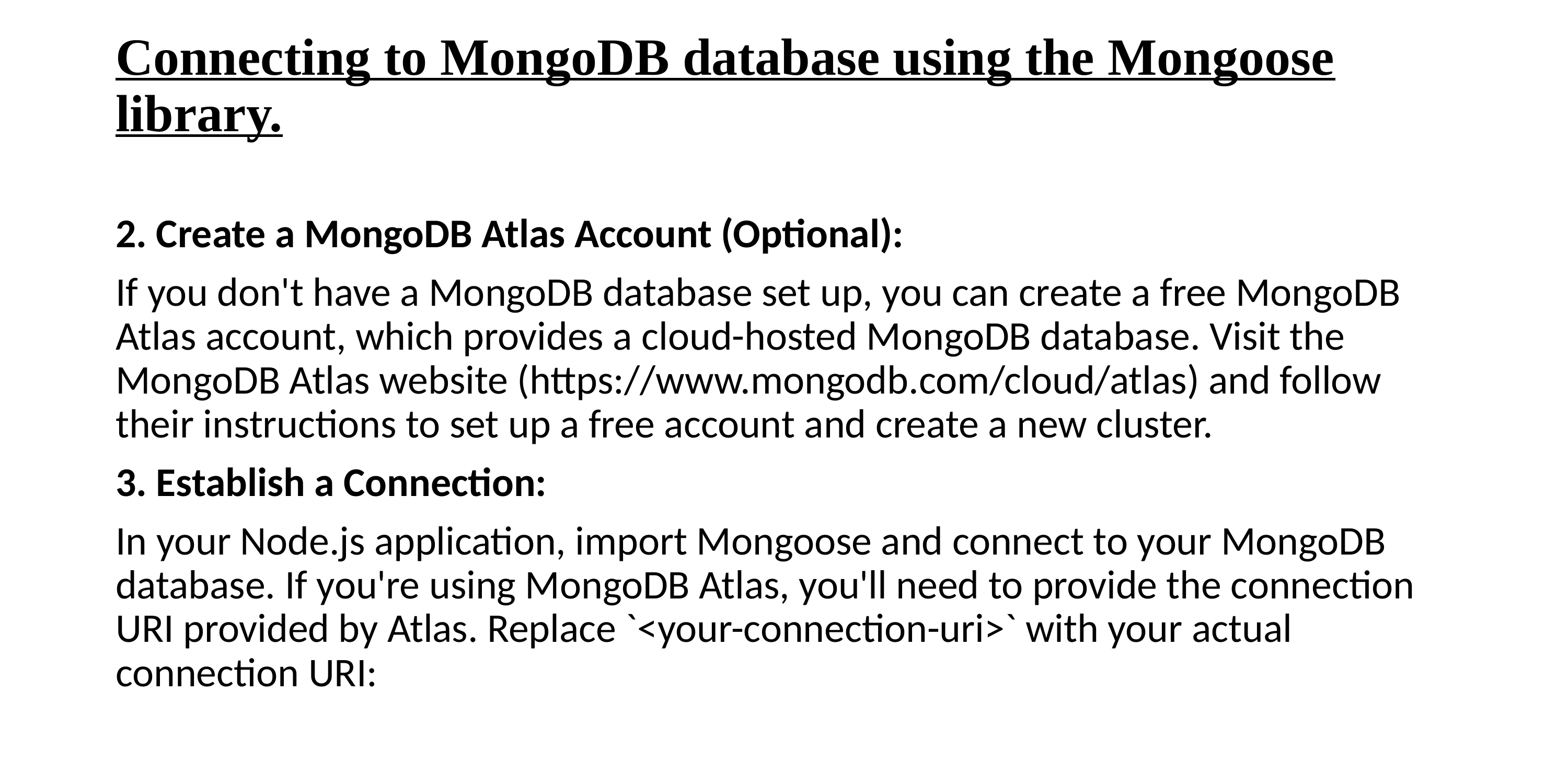

# Connecting to MongoDB database using the Mongoose library.
2. Create a MongoDB Atlas Account (Optional):
If you don't have a MongoDB database set up, you can create a free MongoDB Atlas account, which provides a cloud-hosted MongoDB database. Visit the MongoDB Atlas website (https://www.mongodb.com/cloud/atlas) and follow their instructions to set up a free account and create a new cluster.
3. Establish a Connection:
In your Node.js application, import Mongoose and connect to your MongoDB database. If you're using MongoDB Atlas, you'll need to provide the connection URI provided by Atlas. Replace `<your-connection-uri>` with your actual connection URI: